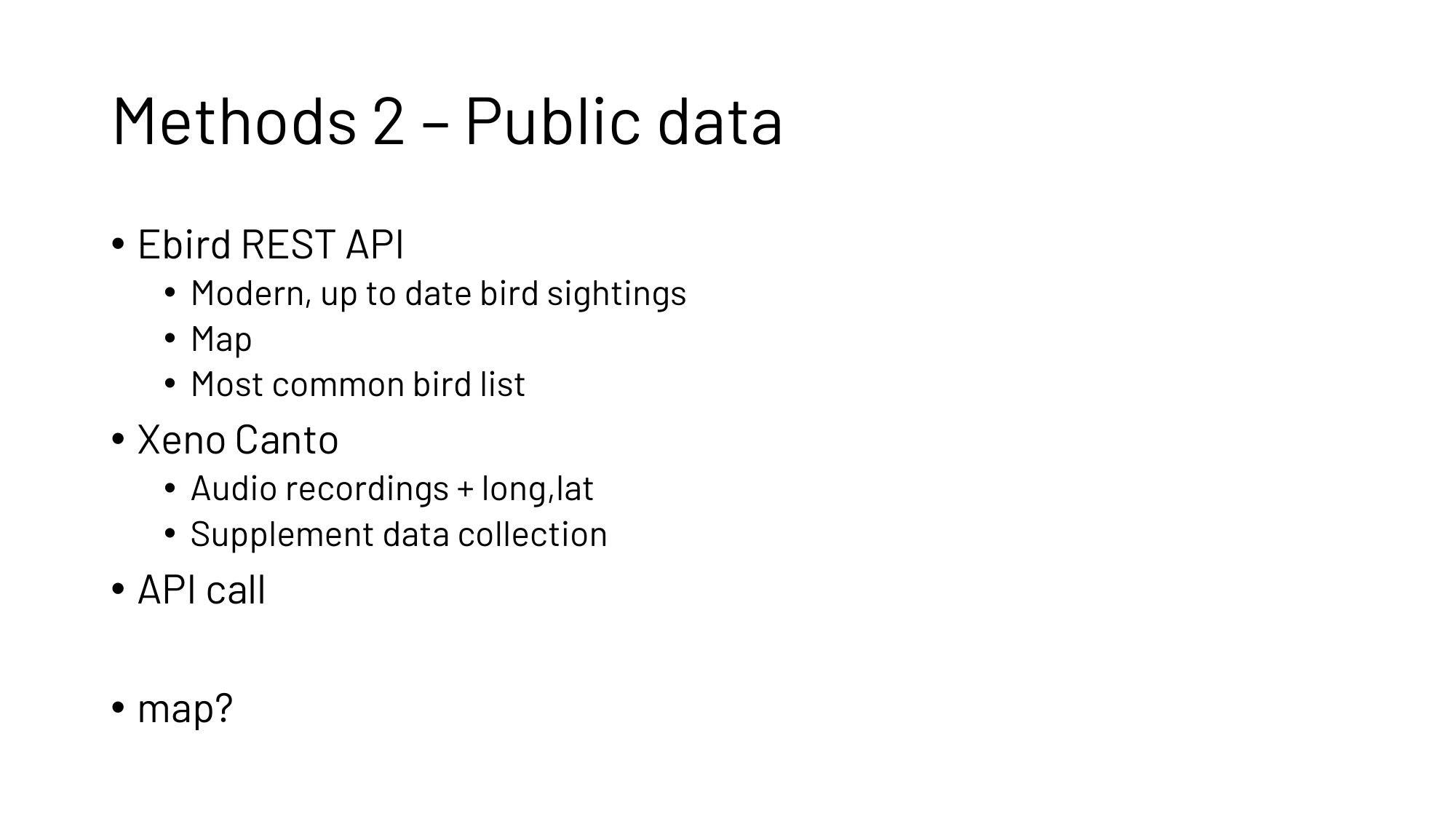

# Methods 2 – Public data
Ebird REST API
Modern, up to date bird sightings
Map
Most common bird list
Xeno Canto
Audio recordings + long,lat
Supplement data collection
API call

map?